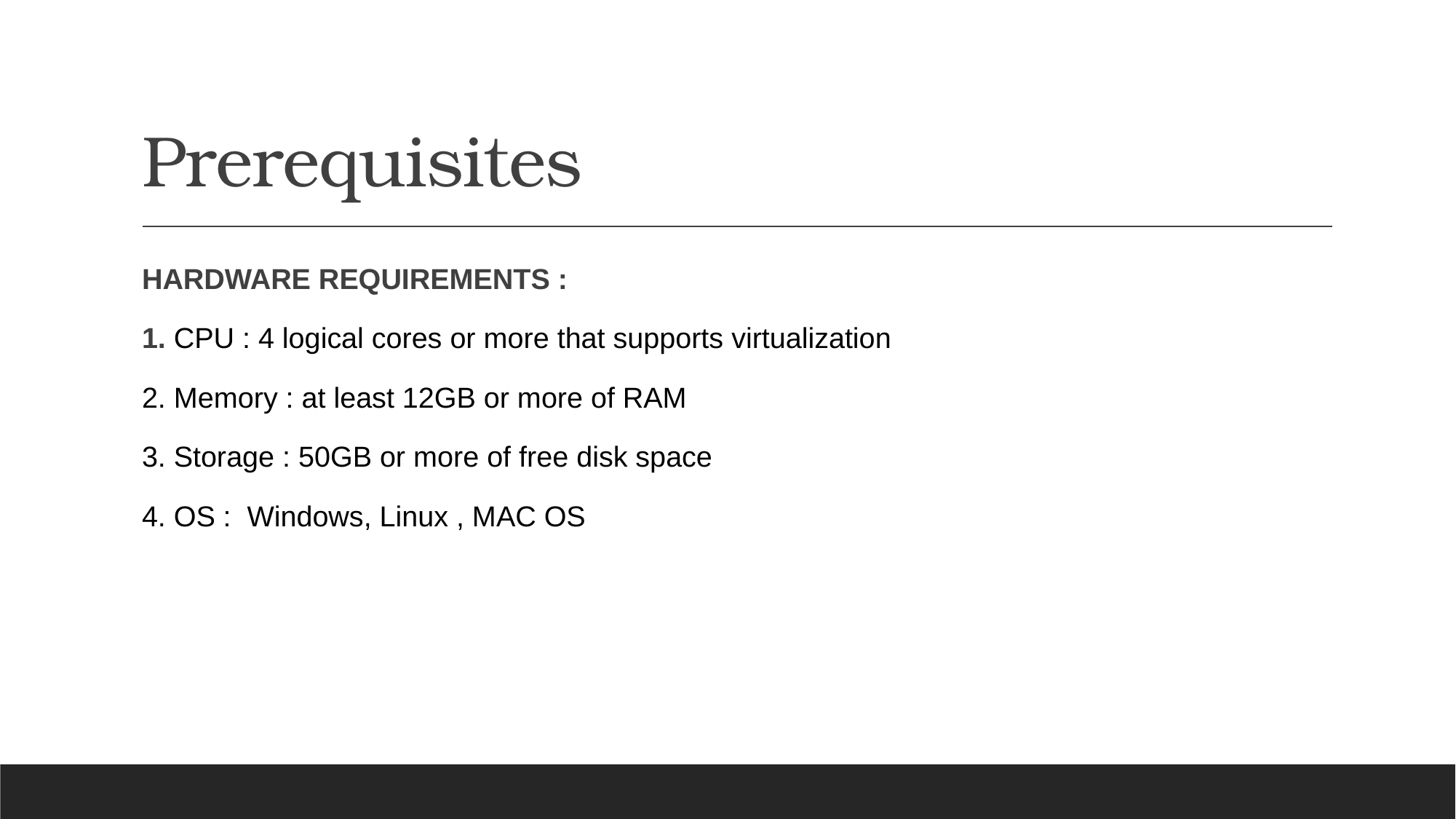

# Prerequisites
HARDWARE REQUIREMENTS :
1. CPU : 4 logical cores or more that supports virtualization
2. Memory : at least 12GB or more of RAM
3. Storage : 50GB or more of free disk space
4. OS :  Windows, Linux , MAC OS